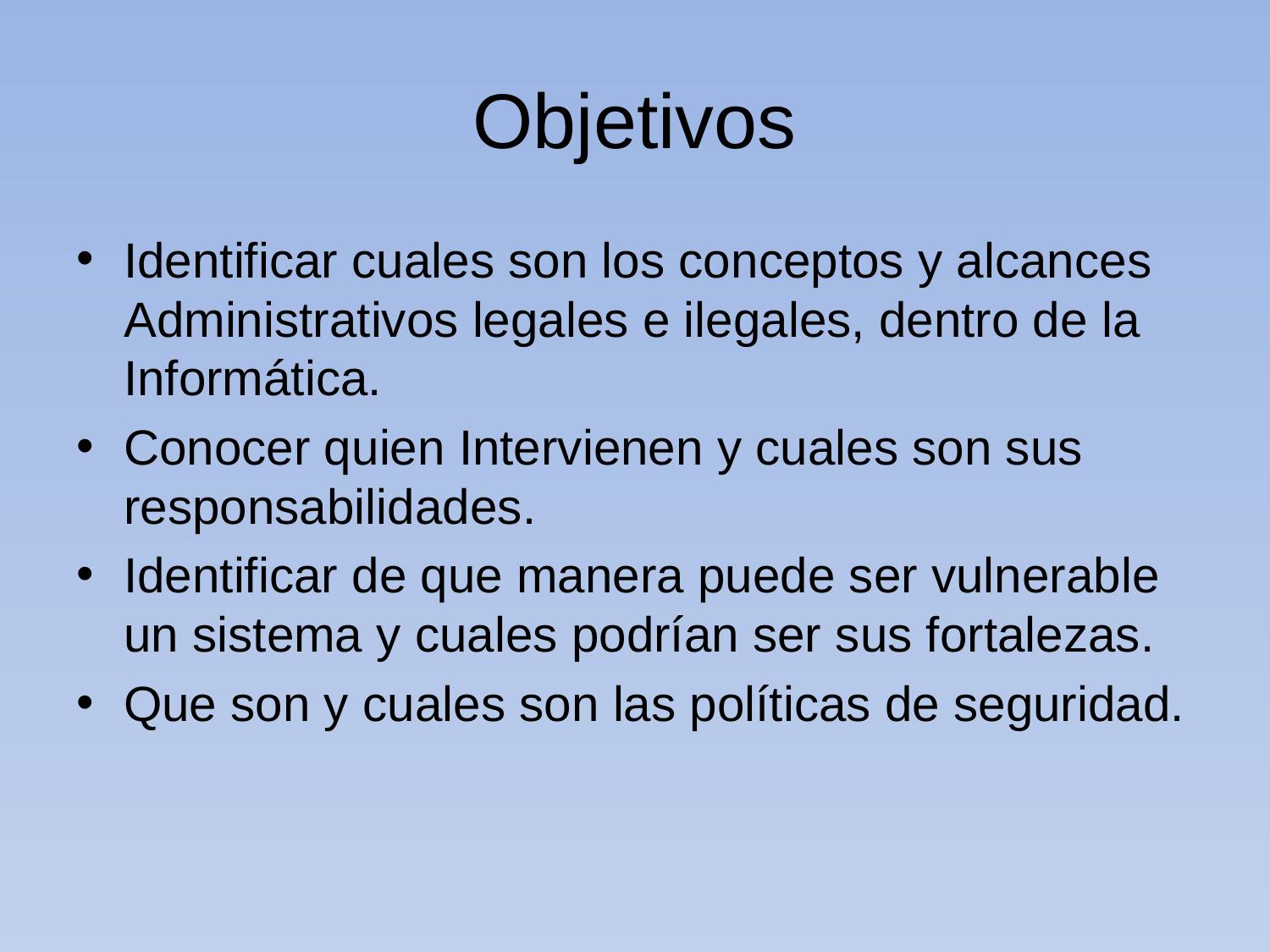

# Objetivos
Identificar cuales son los conceptos y alcances Administrativos legales e ilegales, dentro de la Informática.
Conocer quien Intervienen y cuales son sus responsabilidades.
Identificar de que manera puede ser vulnerable un sistema y cuales podrían ser sus fortalezas.
Que son y cuales son las políticas de seguridad.